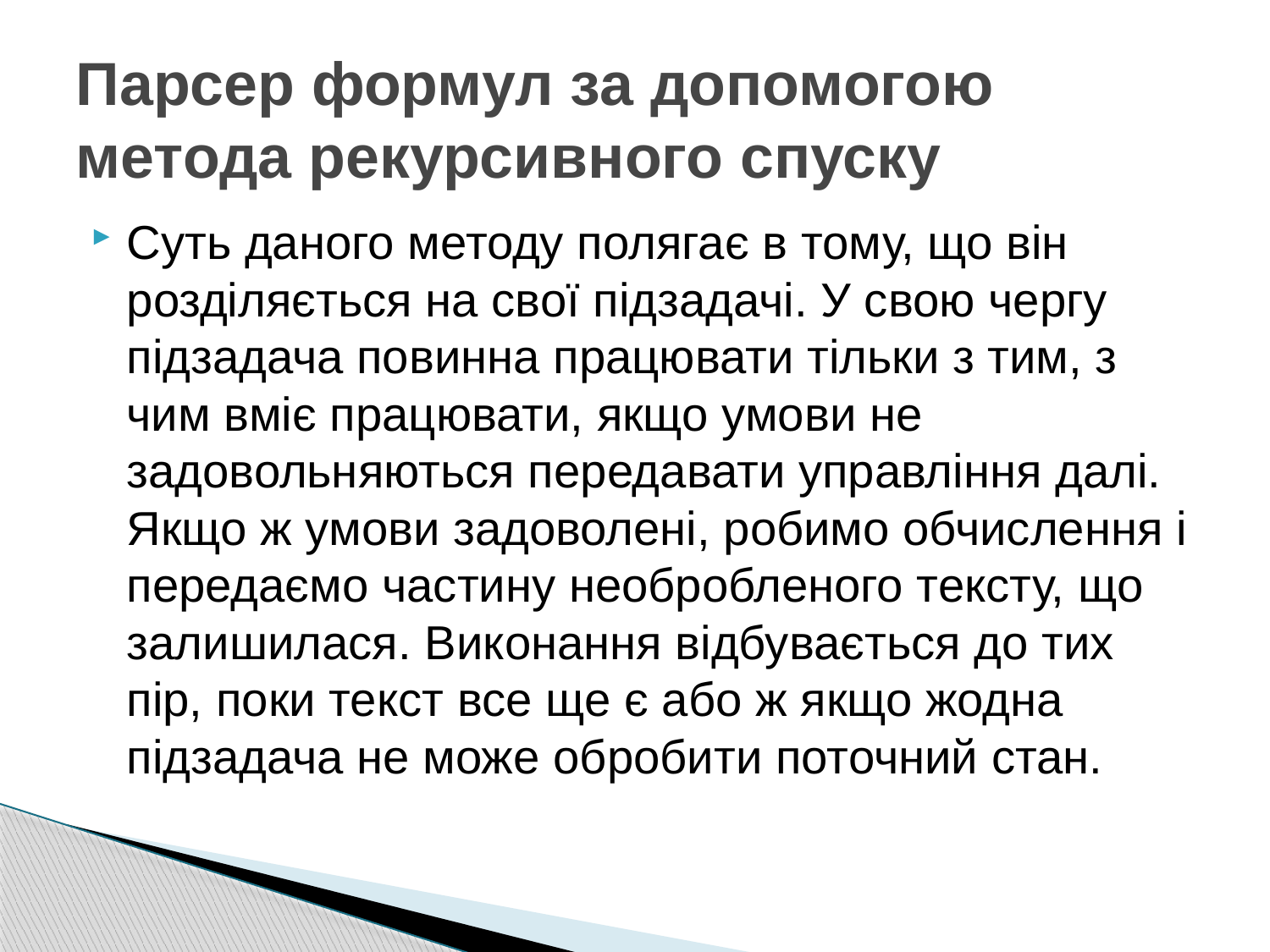

# Парсер формул за допомогою метода рекурсивного спуску
Суть даного методу полягає в тому, що він розділяється на свої підзадачі. У свою чергу підзадача повинна працювати тільки з тим, з чим вміє працювати, якщо умови не задовольняються передавати управління далі. Якщо ж умови задоволені, робимо обчислення і передаємо частину необробленого тексту, що залишилася. Виконання відбувається до тих пір, поки текст все ще є або ж якщо жодна підзадача не може обробити поточний стан.